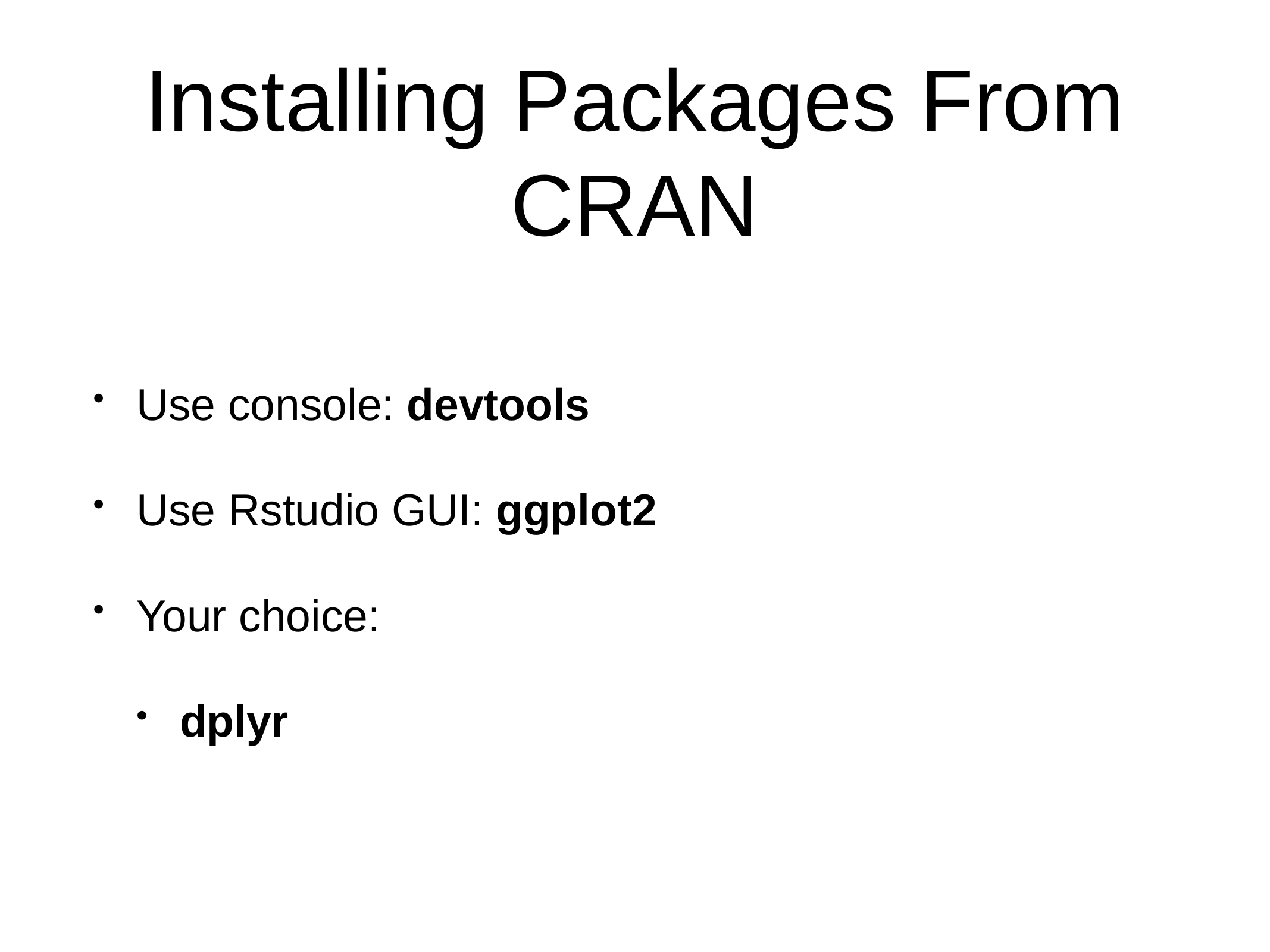

# Installing Packages From CRAN
Use console: devtools
Use Rstudio GUI: ggplot2
Your choice:
dplyr